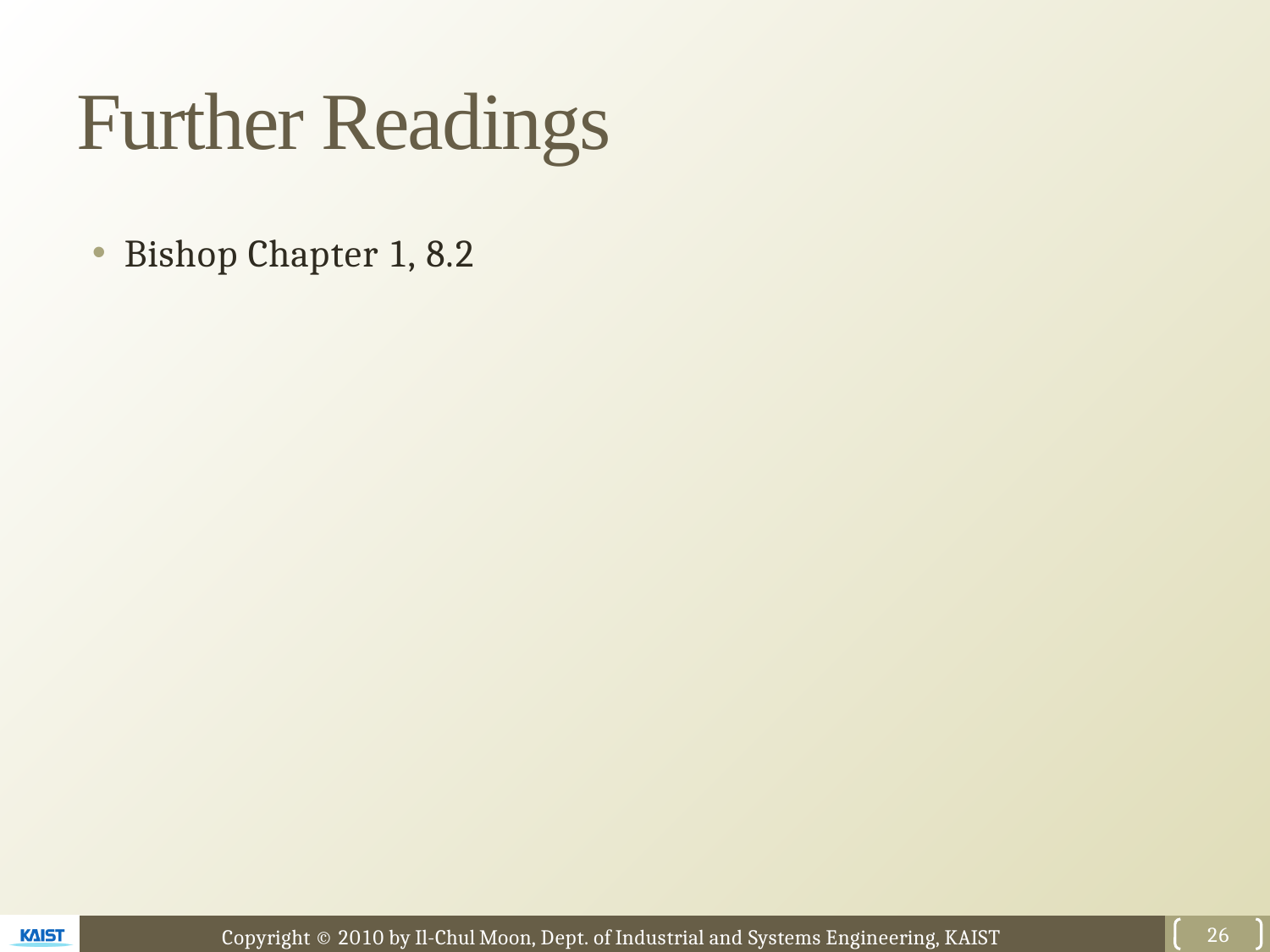

# Further Readings
Bishop Chapter 1, 8.2
26